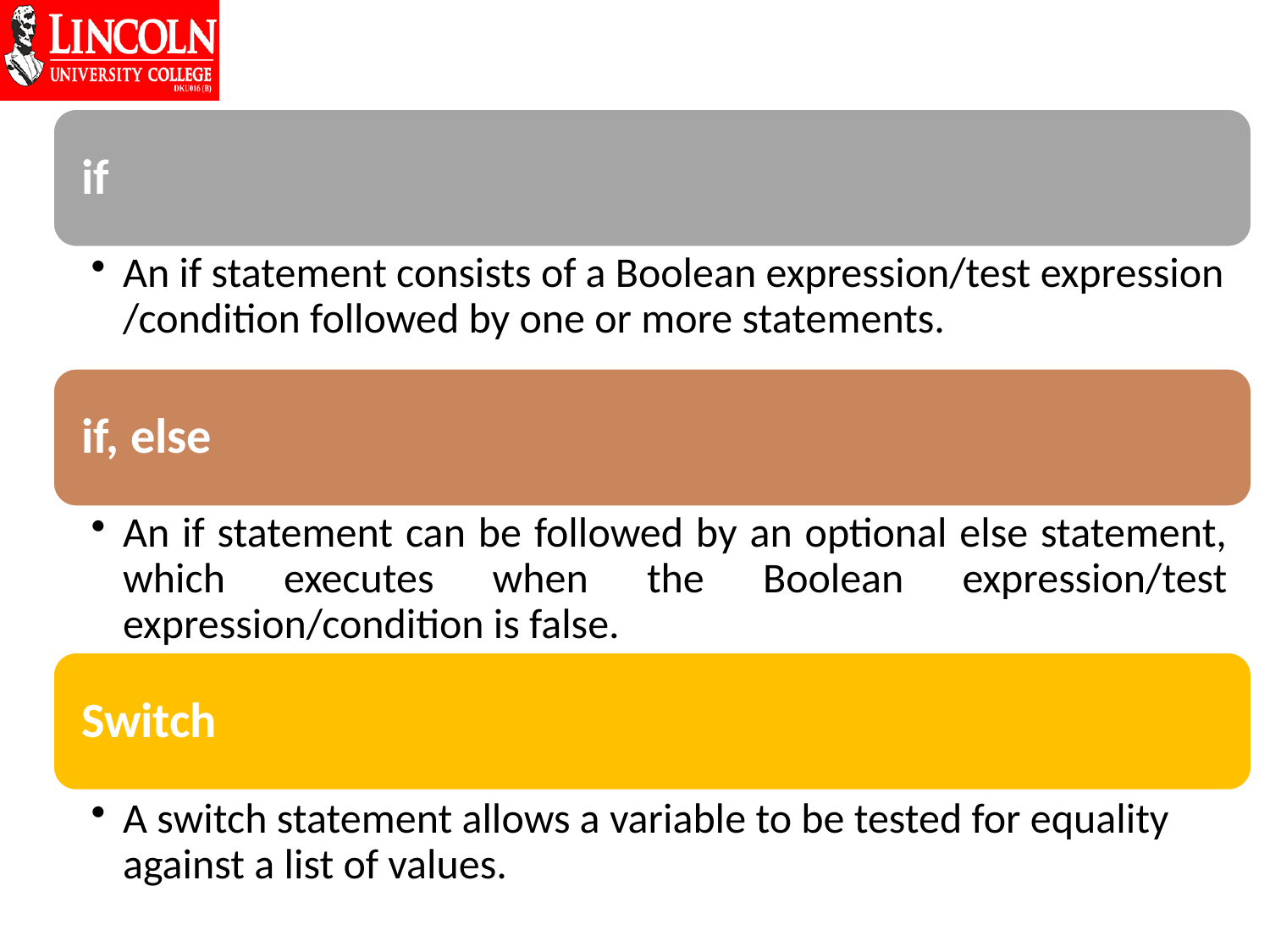

if
An if statement consists of a Boolean expression/test expression /condition followed by one or more statements.
if, else
An if statement can be followed by an optional else statement, which executes when the Boolean expression/test expression/condition is false.
Switch
A switch statement allows a variable to be tested for equality against a list of values.